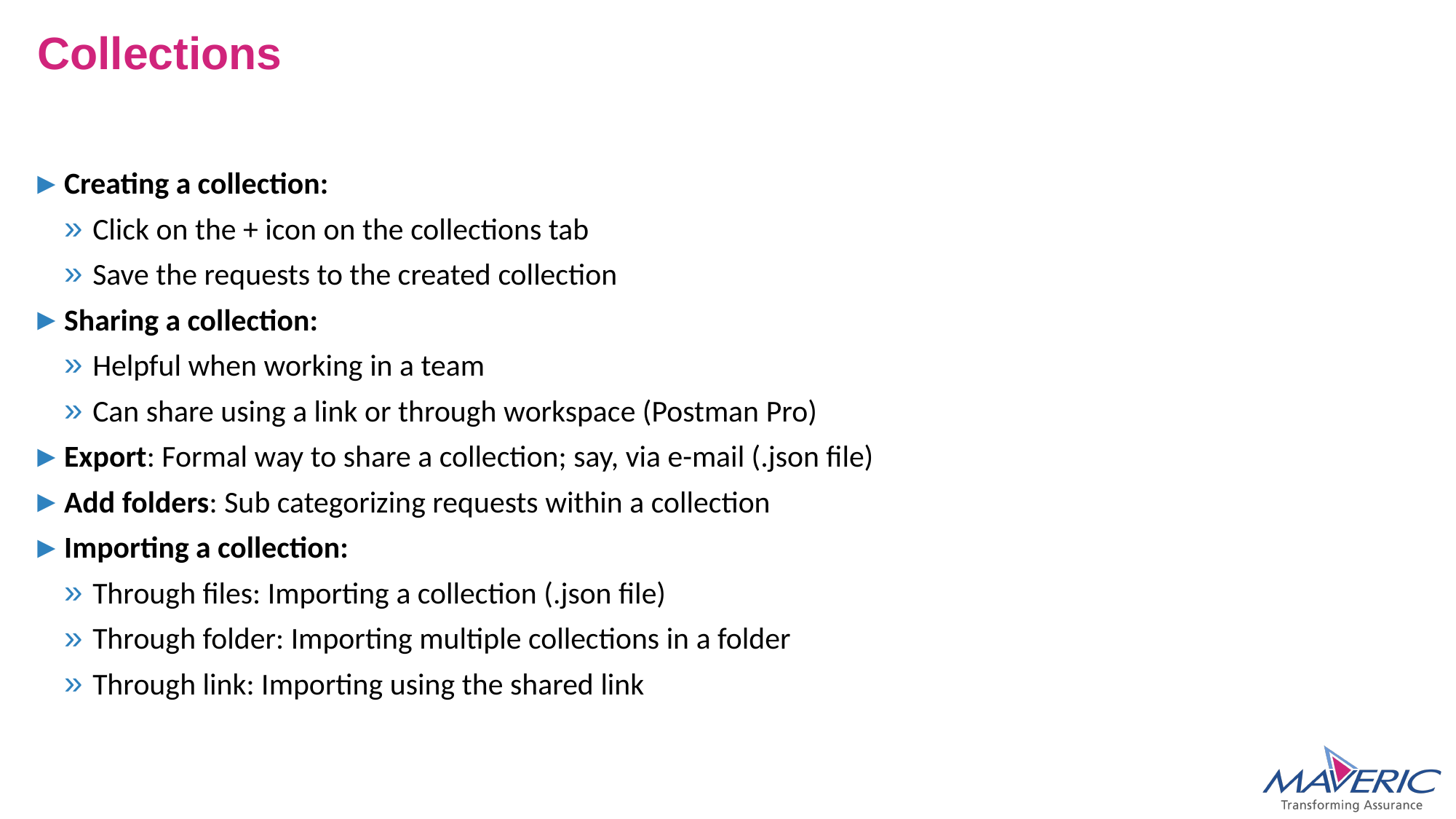

# Collections
Creating a collection:
Click on the + icon on the collections tab
Save the requests to the created collection
Sharing a collection:
Helpful when working in a team
Can share using a link or through workspace (Postman Pro)
Export: Formal way to share a collection; say, via e-mail (.json file)
Add folders: Sub categorizing requests within a collection
Importing a collection:
Through files: Importing a collection (.json file)
Through folder: Importing multiple collections in a folder
Through link: Importing using the shared link